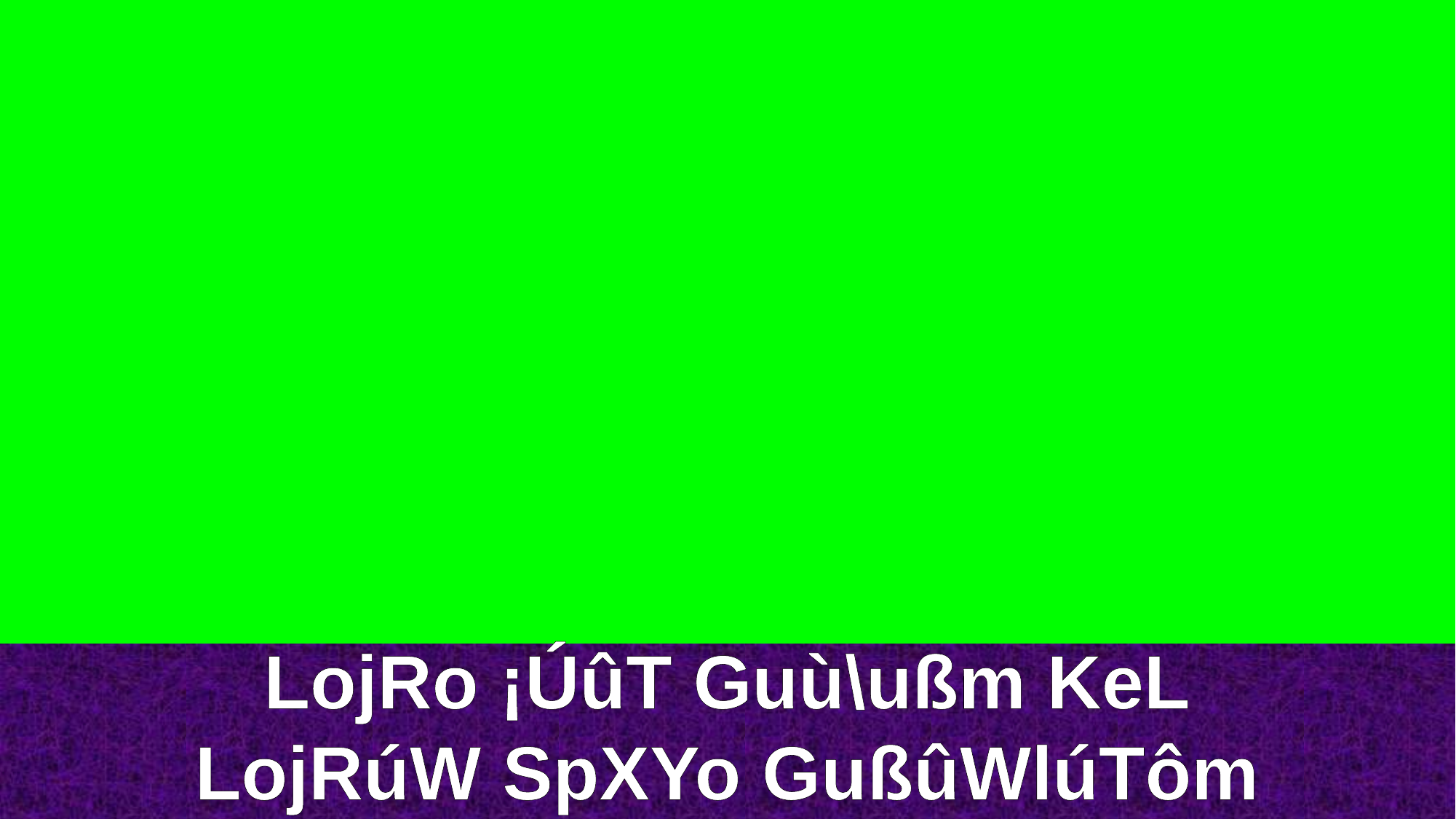

LojRo ¡ÚûT Guù\ußm KeL
LojRúW SpXYo GußûWlúTôm